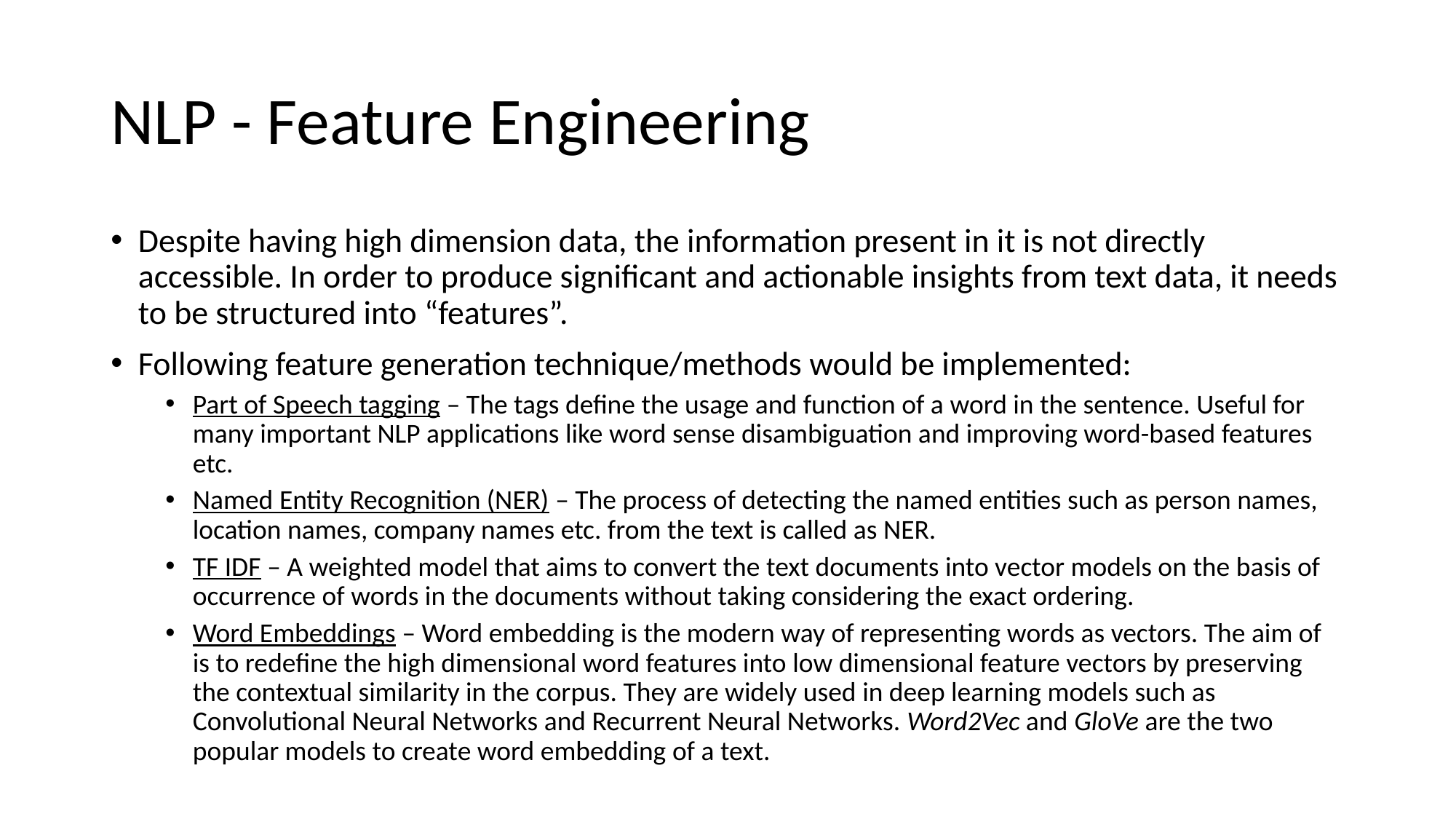

# NLP - Feature Engineering
Despite having high dimension data, the information present in it is not directly accessible. In order to produce significant and actionable insights from text data, it needs to be structured into “features”.
Following feature generation technique/methods would be implemented:
Part of Speech tagging – The tags define the usage and function of a word in the sentence. Useful for many important NLP applications like word sense disambiguation and improving word-based features etc.
Named Entity Recognition (NER) – The process of detecting the named entities such as person names, location names, company names etc. from the text is called as NER.
TF IDF – A weighted model that aims to convert the text documents into vector models on the basis of occurrence of words in the documents without taking considering the exact ordering.
Word Embeddings – Word embedding is the modern way of representing words as vectors. The aim of is to redefine the high dimensional word features into low dimensional feature vectors by preserving the contextual similarity in the corpus. They are widely used in deep learning models such as Convolutional Neural Networks and Recurrent Neural Networks. Word2Vec and GloVe are the two popular models to create word embedding of a text.